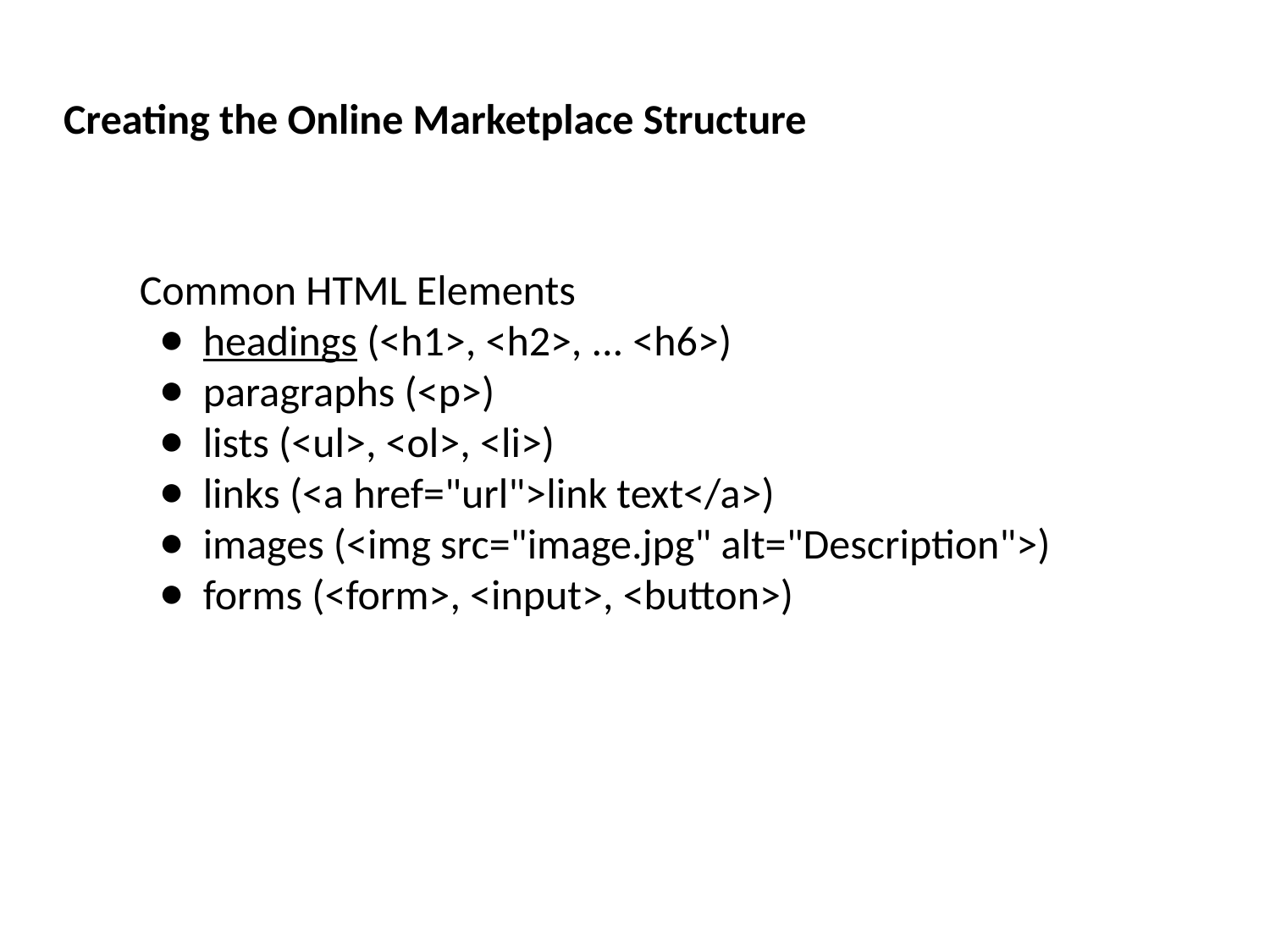

# Creating the Online Marketplace Structure

Common HTML Elements
headings (<h1>, <h2>, ... <h6>)
paragraphs (<p>)
lists (<ul>, <ol>, <li>)
links (<a href="url">link text</a>)
images (<img src="image.jpg" alt="Description">)
forms (<form>, <input>, <button>)